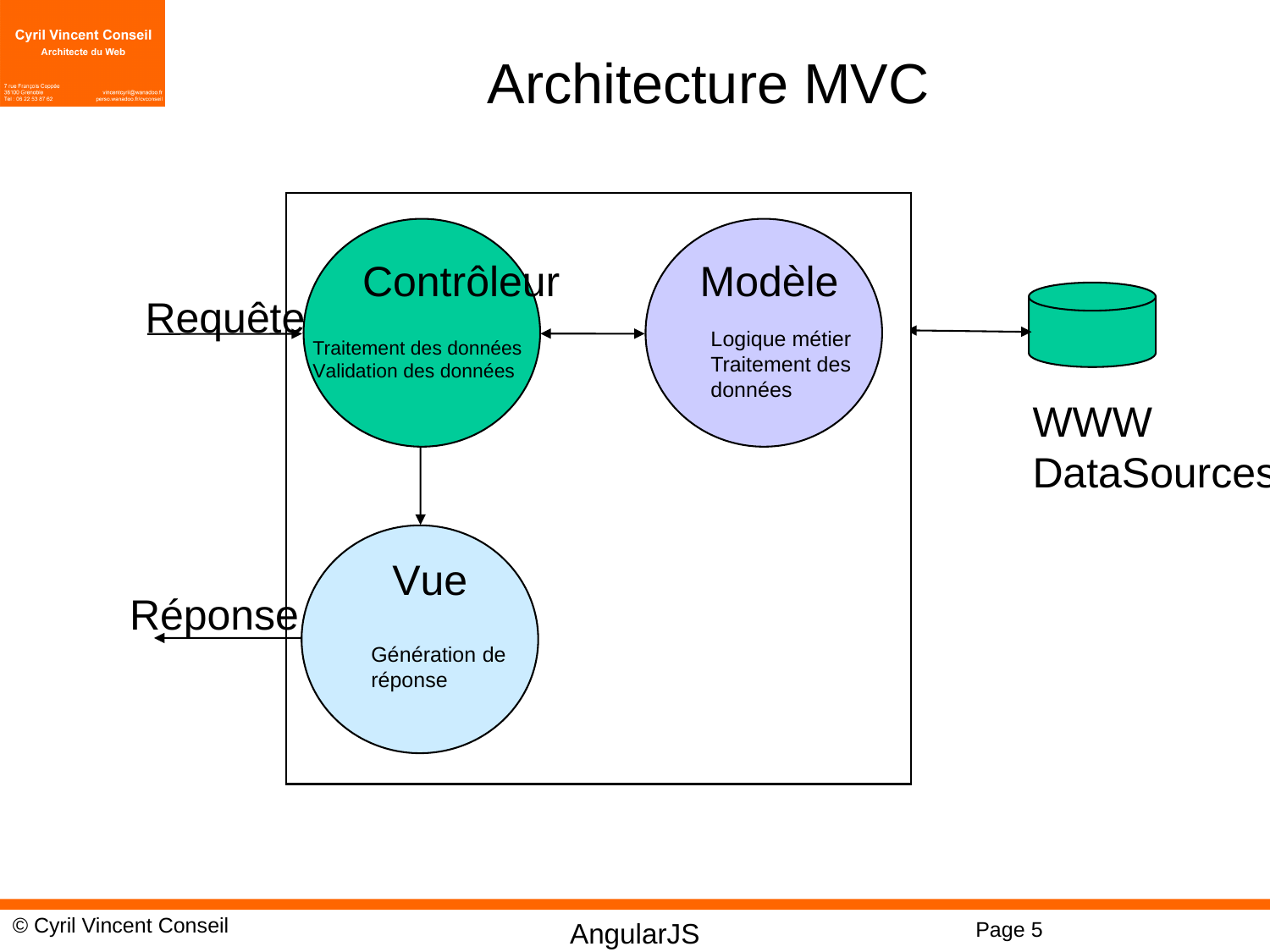

# Architecture MVC

Contrôleur

Modèle

Requête
Logique métier
Traitement des
données
Traitement des données
Validation des données

WWW
DataSources

Vue
Réponse
Génération de
réponse